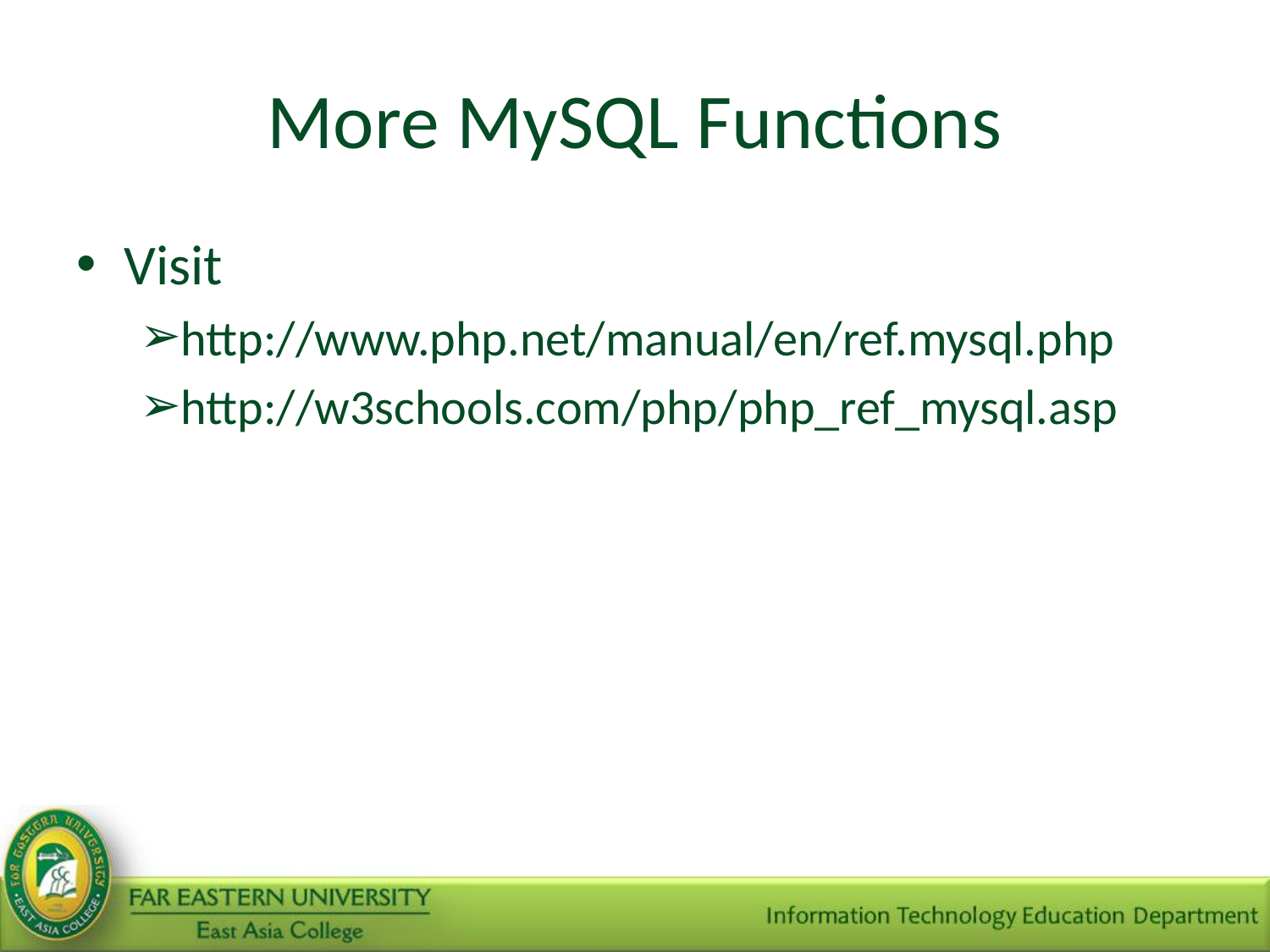

# More MySQL Functions
Visit
http://www.php.net/manual/en/ref.mysql.php
http://w3schools.com/php/php_ref_mysql.asp